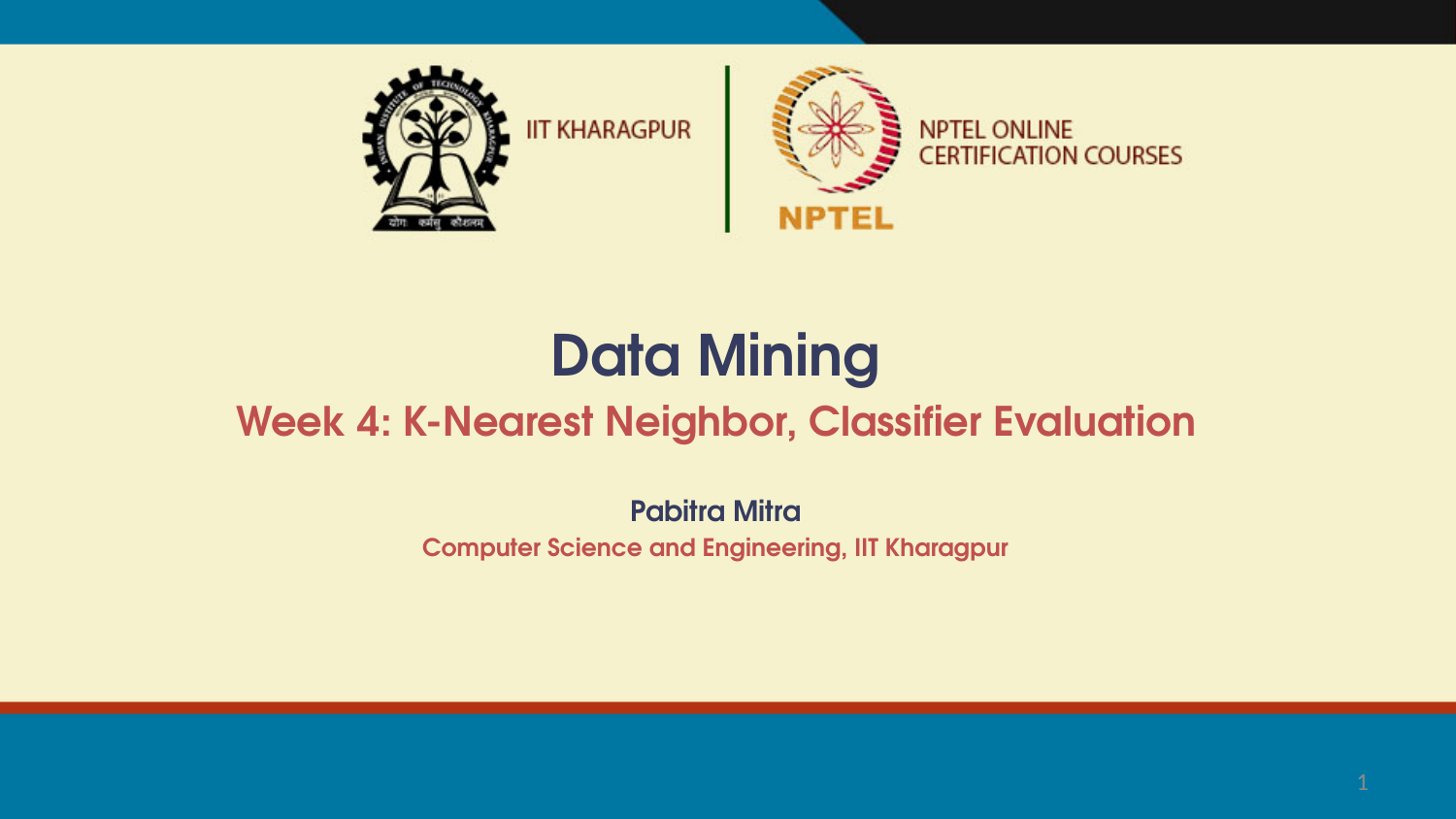

Data Mining
Week 4: K-Nearest Neighbor, Classifier Evaluation
Pabitra Mitra
Computer Science and Engineering, IIT Kharagpur
1